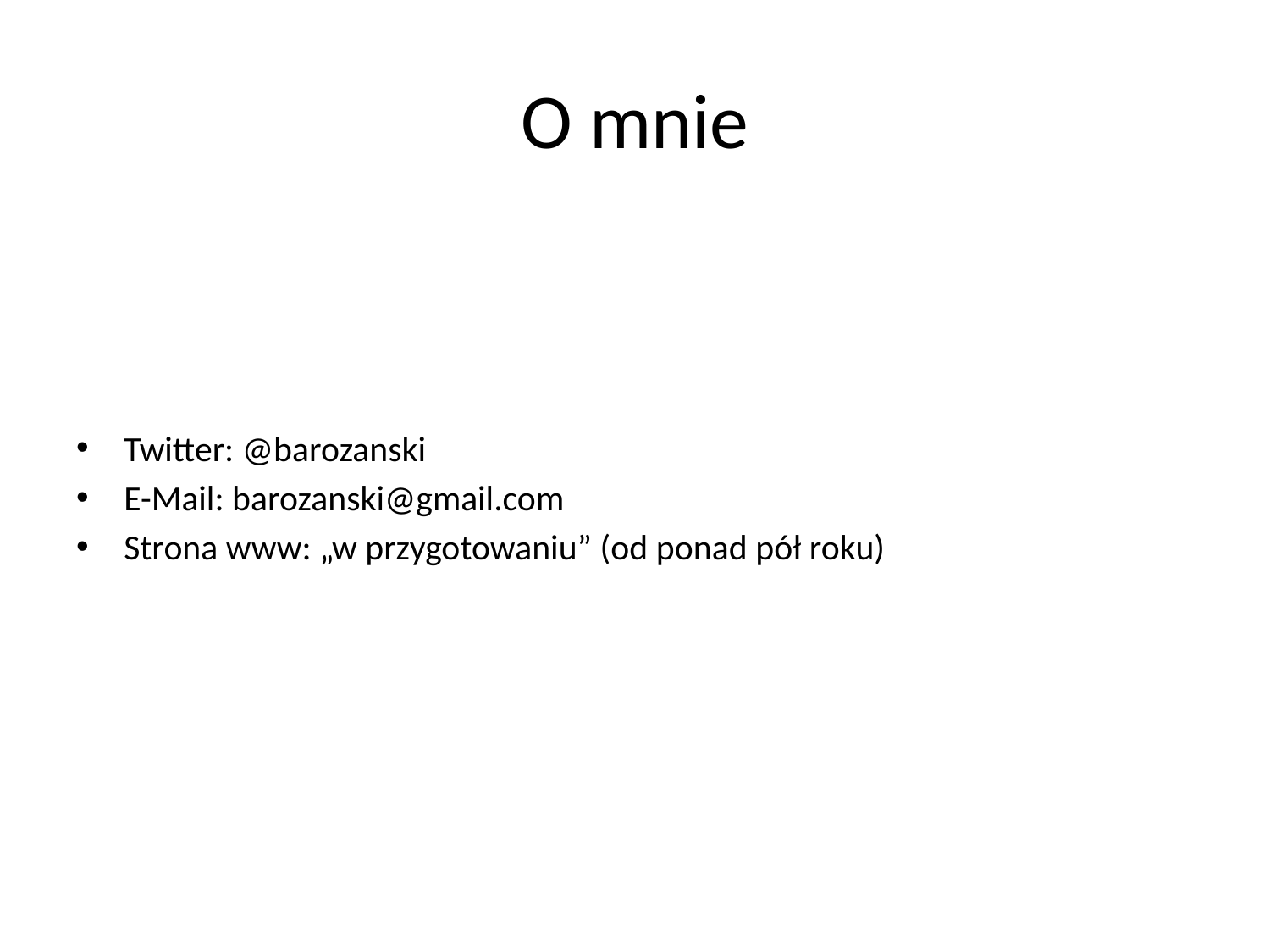

# O mnie

Twitter: @barozanski
E-Mail: barozanski@gmail.com
Strona www: „w przygotowaniu” (od ponad pół roku)